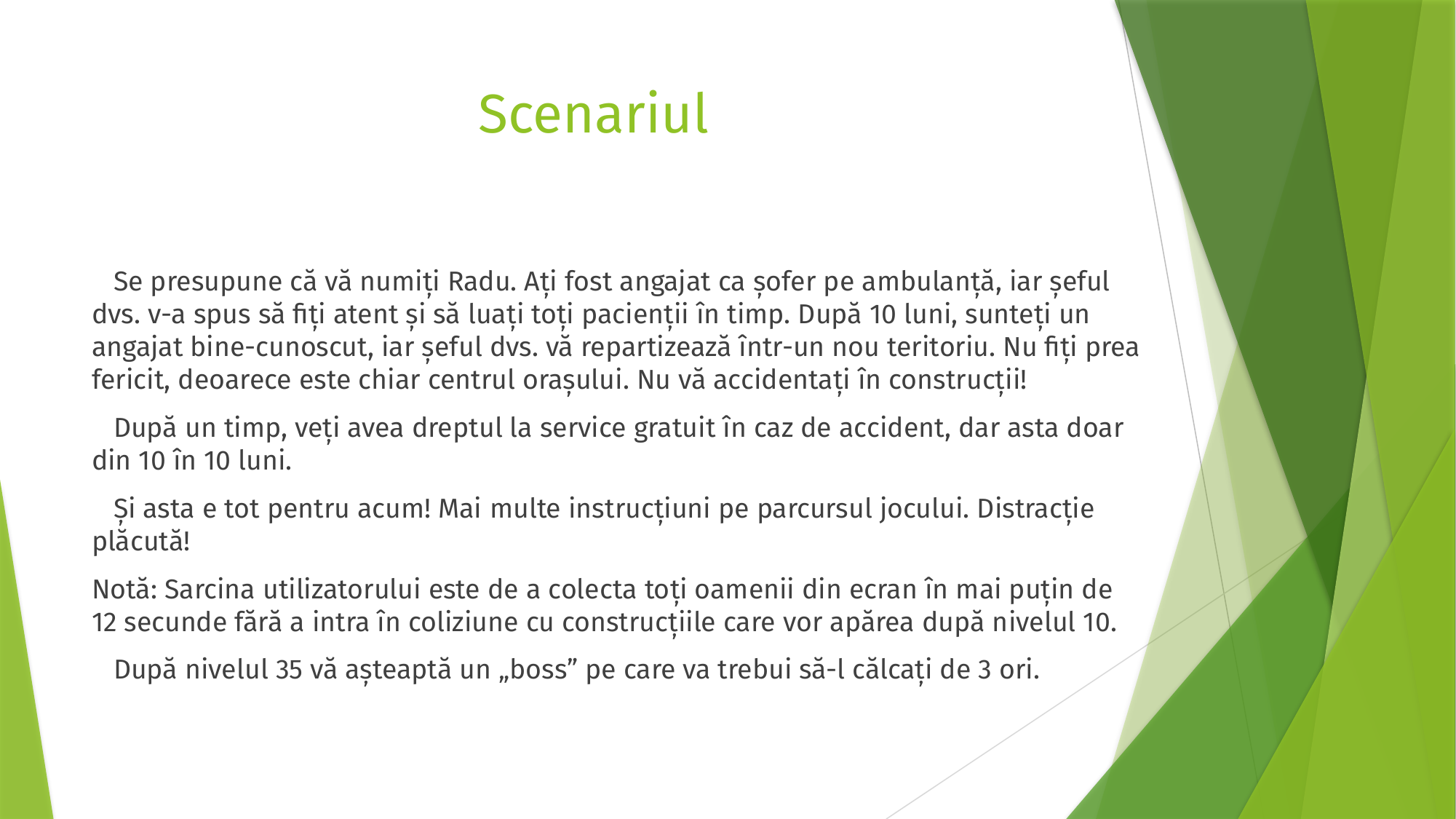

# Scenariul
   Se presupune că vă numiți Radu. Ați fost angajat ca șofer pe ambulanță, iar șeful dvs. v-a spus să fiți atent și să luați toți pacienții în timp. După 10 luni, sunteți un angajat bine-cunoscut, iar șeful dvs. vă repartizează într-un nou teritoriu. Nu fiți prea fericit, deoarece este chiar centrul orașului. Nu vă accidentați în construcții!
   După un timp, veți avea dreptul la service gratuit în caz de accident, dar asta doar din 10 în 10 luni.
   Și asta e tot pentru acum! Mai multe instrucțiuni pe parcursul jocului. Distracție plăcută!
Notă: Sarcina utilizatorului este de a colecta toți oamenii din ecran în mai puțin de 12 secunde fără a intra în coliziune cu construcțiile care vor apărea după nivelul 10.
   După nivelul 35 vă așteaptă un „boss” pe care va trebui să-l călcați de 3 ori.